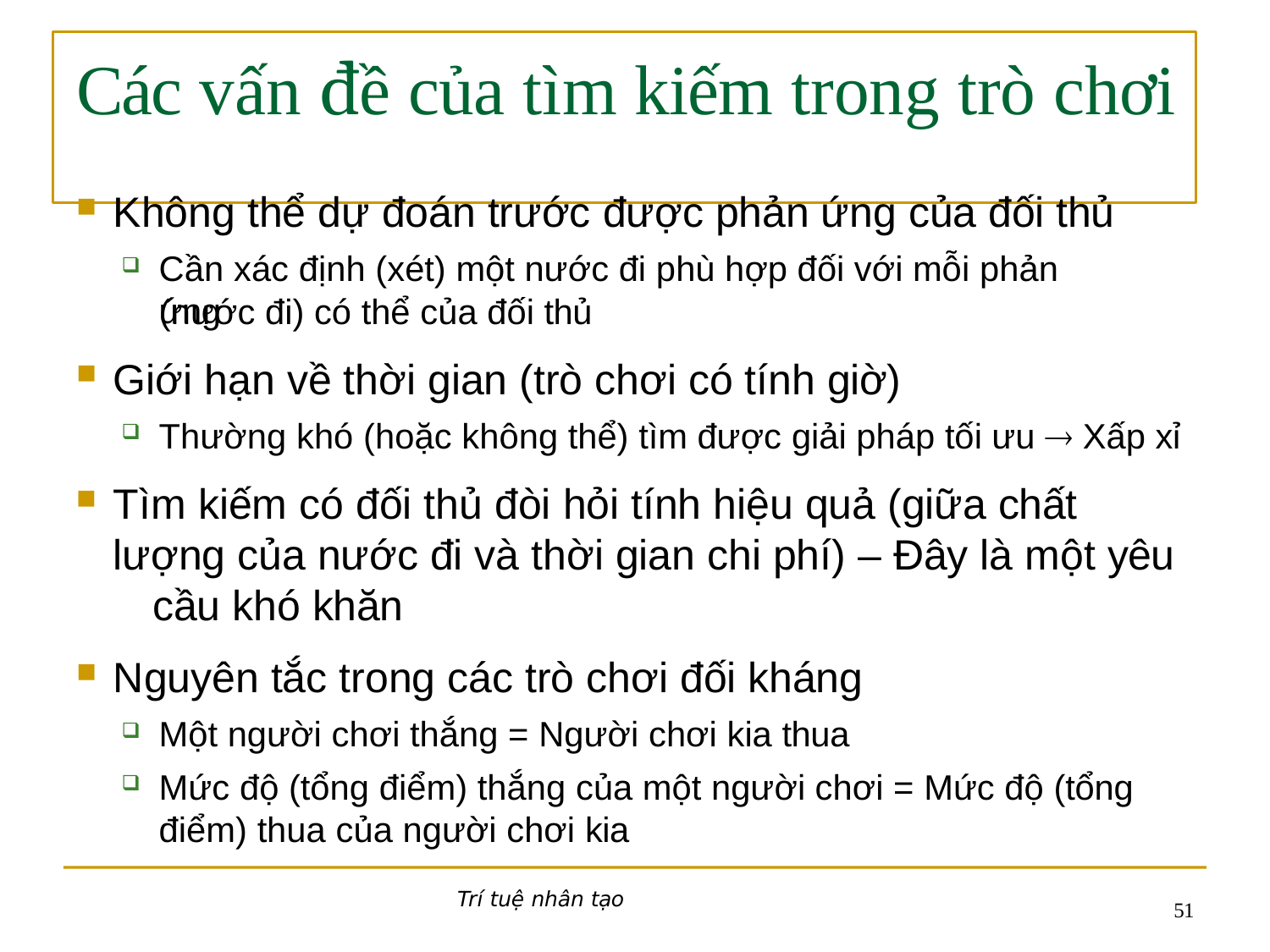

# Các vấn đề của tìm kiếm trong trò chơi
Không thể dự đoán trước được phản ứng của đối thủ
Cần xác định (xét) một nước đi phù hợp đối với mỗi phản ứng
(nước đi) có thể của đối thủ
Giới hạn về thời gian (trò chơi có tính giờ)

Thường khó (hoặc không thể) tìm được giải pháp tối ưu → Xấp xỉ
Tìm kiếm có đối thủ đòi hỏi tính hiệu quả (giữa chất 	lượng của nước đi và thời gian chi phí) – Đây là một yêu 	cầu khó khăn
Nguyên tắc trong các trò chơi đối kháng
Một người chơi thắng = Người chơi kia thua
Mức độ (tổng điểm) thắng của một người chơi = Mức độ (tổng
điểm) thua của người chơi kia

Trí tuệ nhân tạo
51